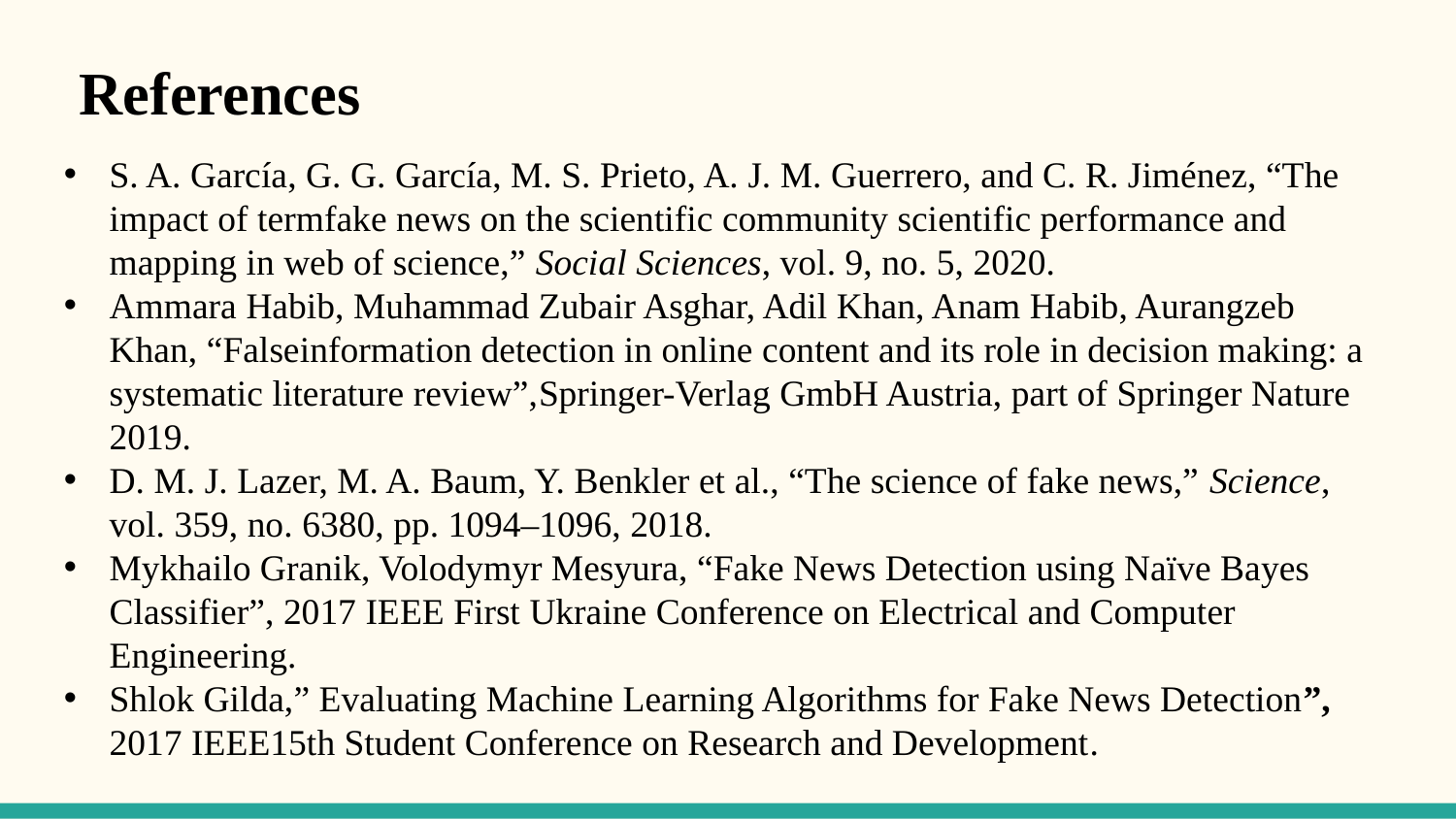

References
S. A. García, G. G. García, M. S. Prieto, A. J. M. Guerrero, and C. R. Jiménez, “The impact of termfake news on the scientific community scientific performance and mapping in web of science,” Social Sciences, vol. 9, no. 5, 2020.
Ammara Habib, Muhammad Zubair Asghar, Adil Khan, Anam Habib, Aurangzeb Khan, “Falseinformation detection in online content and its role in decision making: a systematic literature review”,Springer-Verlag GmbH Austria, part of Springer Nature 2019.
D. M. J. Lazer, M. A. Baum, Y. Benkler et al., “The science of fake news,” Science, vol. 359, no. 6380, pp. 1094–1096, 2018.
Mykhailo Granik, Volodymyr Mesyura, “Fake News Detection using Naïve Bayes Classifier”, 2017 IEEE First Ukraine Conference on Electrical and Computer Engineering.
Shlok Gilda,” Evaluating Machine Learning Algorithms for Fake News Detection”, 2017 IEEE15th Student Conference on Research and Development.